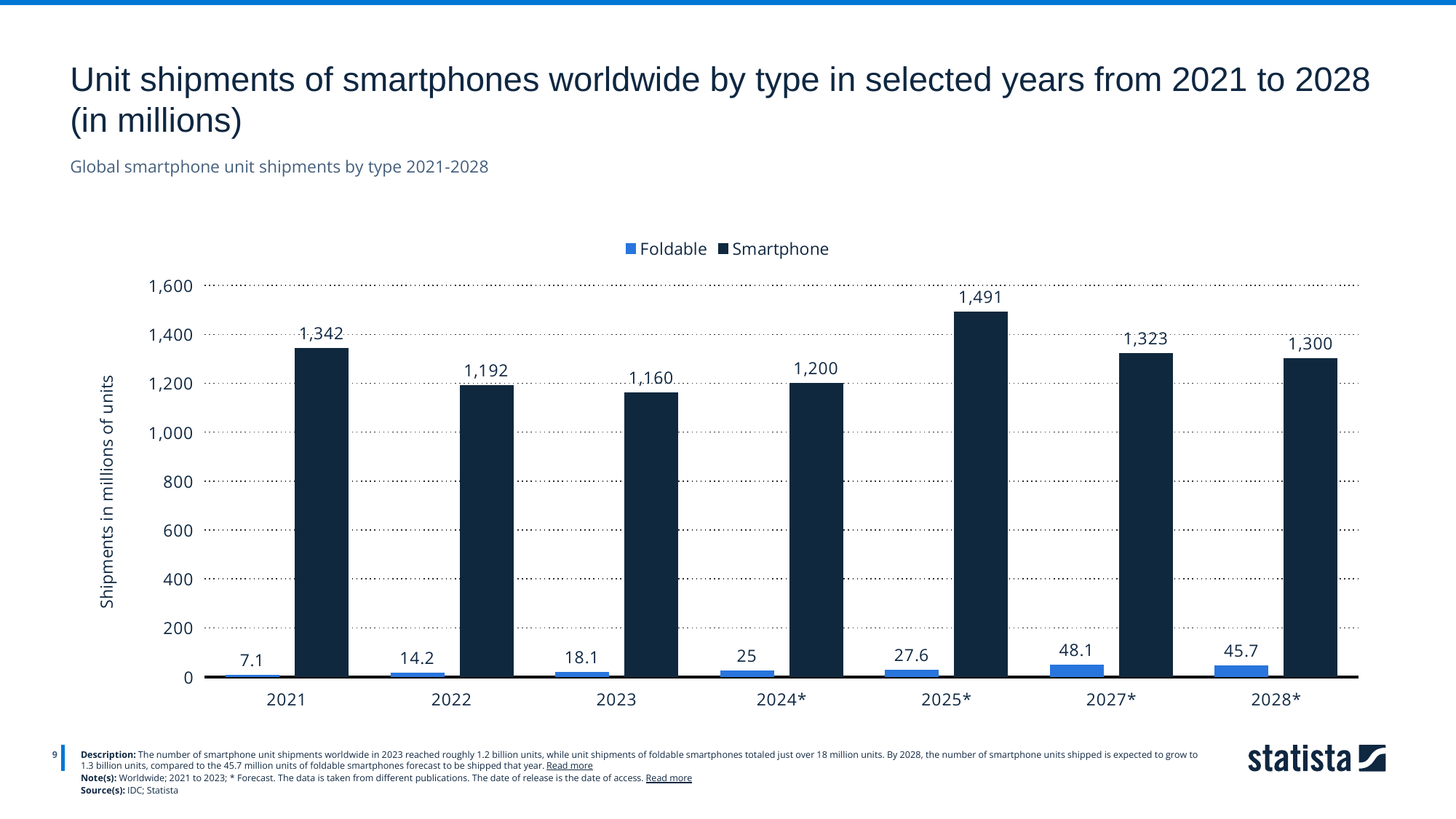

Unit shipments of smartphones worldwide by type in selected years from 2021 to 2028 (in millions)
Global smartphone unit shipments by type 2021-2028

### Chart

| Category | Foldable | Smartphone |
|---|---|---|
| 2021 | 7.1 | 1342.0 |
| 2022 | 14.2 | 1192.0 |
| 2023 | 18.1 | 1160.0 |
| 2024* | 25.0 | 1200.0 |
| 2025* | 27.6 | 1491.0 |
| 2027* | 48.1 | 1323.0 |
| 2028* | 45.7 | 1300.0 |
9
Description: The number of smartphone unit shipments worldwide in 2023 reached roughly 1.2 billion units, while unit shipments of foldable smartphones totaled just over 18 million units. By 2028, the number of smartphone units shipped is expected to grow to 1.3 billion units, compared to the 45.7 million units of foldable smartphones forecast to be shipped that year. Read more
Note(s): Worldwide; 2021 to 2023; * Forecast. The data is taken from different publications. The date of release is the date of access. Read more
Source(s): IDC; Statista